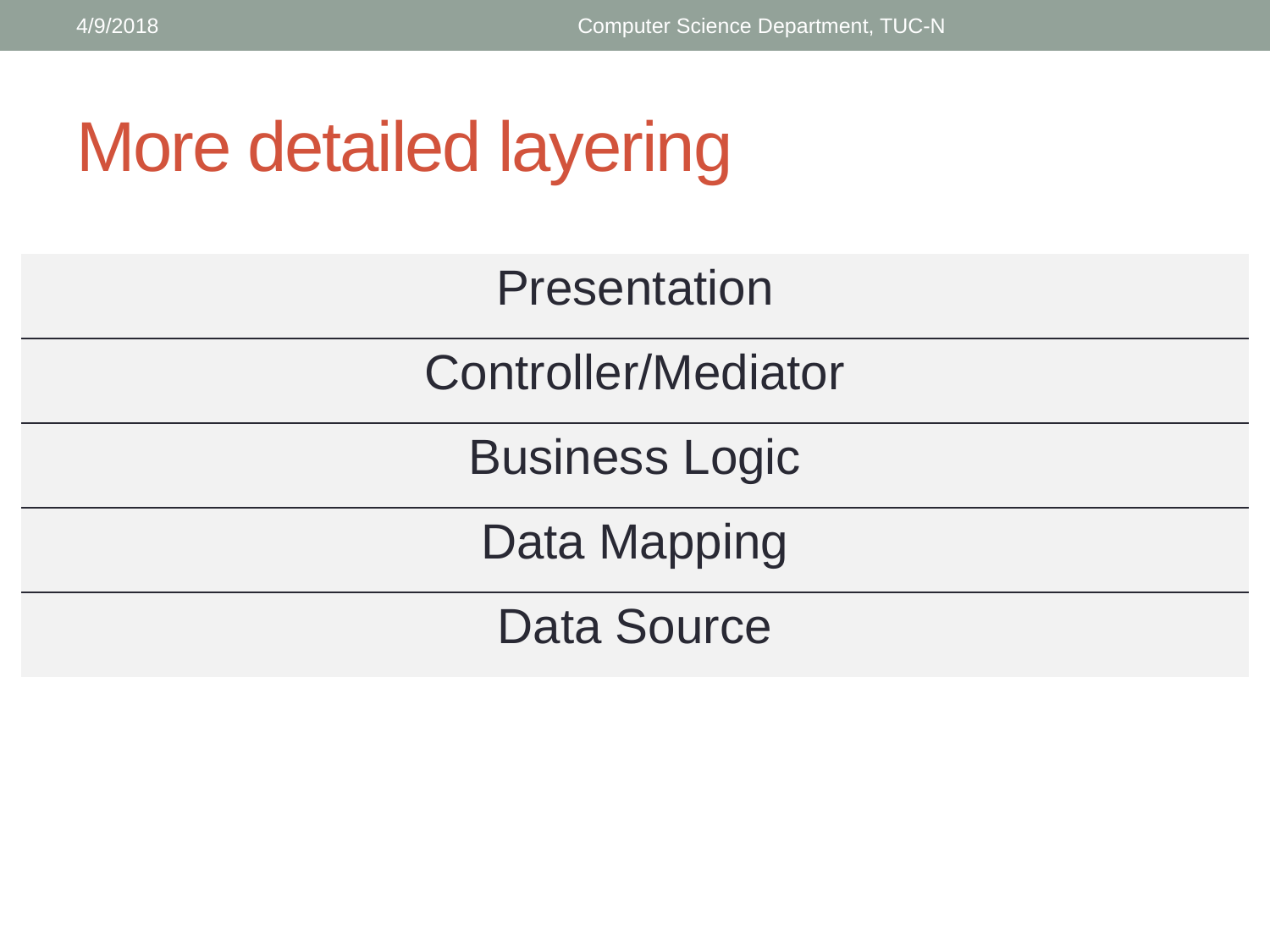

4/9/2018
Computer Science Department, TUC-N
# More detailed layering
| Presentation |
| --- |
| Controller/Mediator |
| Business Logic |
| Data Mapping |
| Data Source |